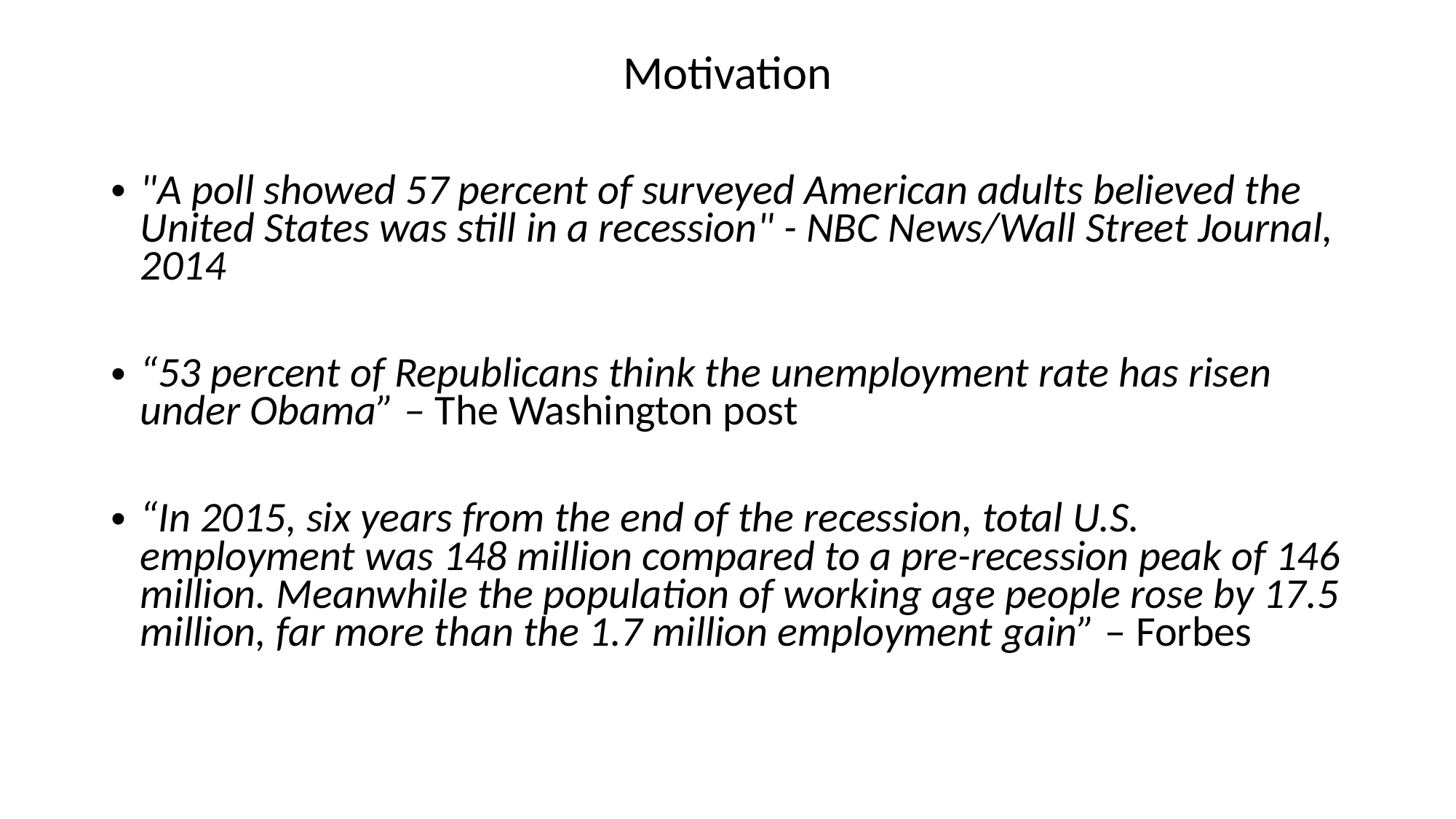

# Motivation
"A poll showed 57 percent of surveyed American adults believed the United States was still in a recession" - NBC News/Wall Street Journal, 2014

“53 percent of Republicans think the unemployment rate has risen under Obama” – The Washington post

“In 2015, six years from the end of the recession, total U.S. employment was 148 million compared to a pre-recession peak of 146 million. Meanwhile the population of working age people rose by 17.5 million, far more than the 1.7 million employment gain” – Forbes